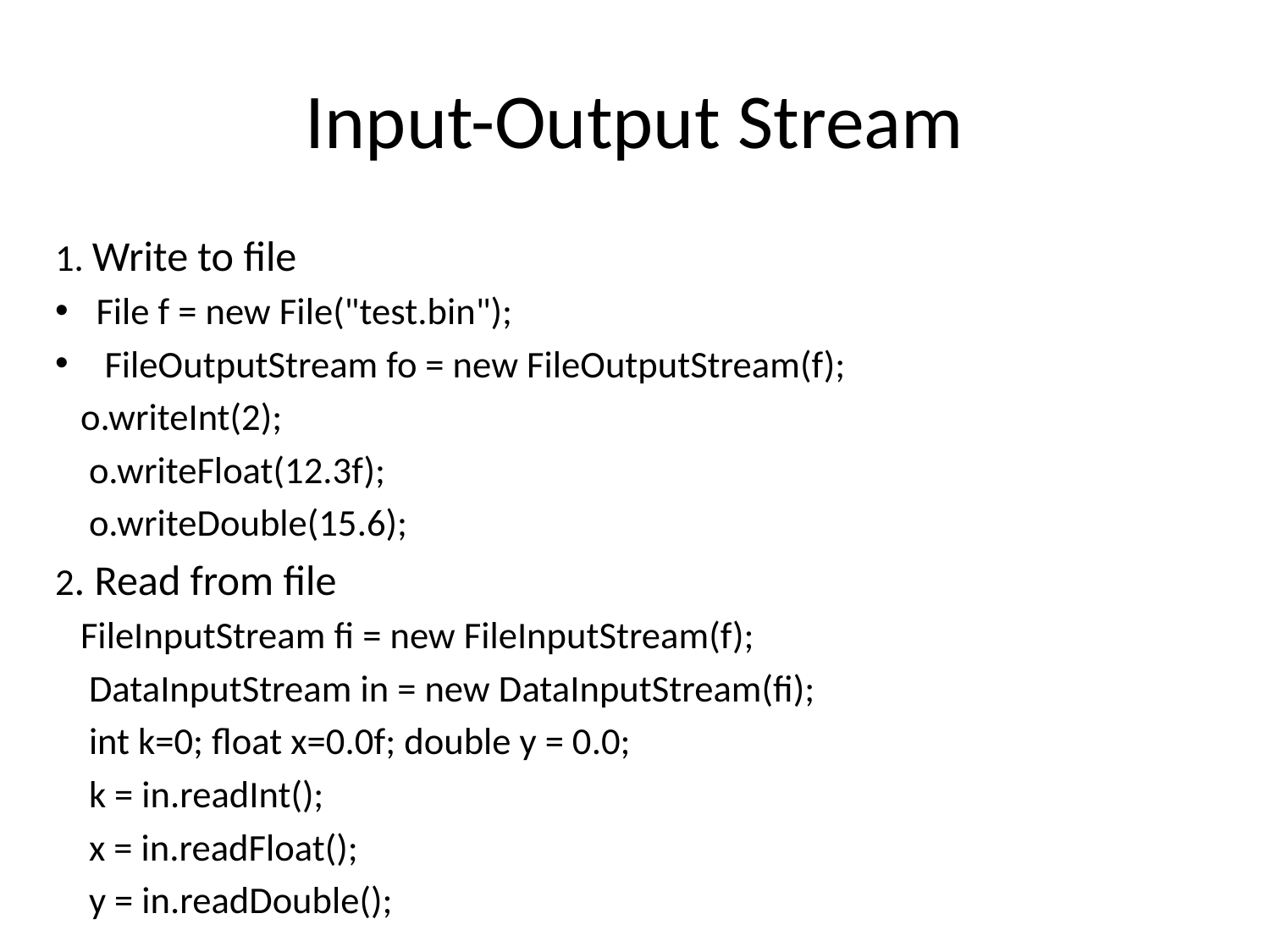

# Input-Output Stream
1. Write to file
File f = new File("test.bin");
 FileOutputStream fo = new FileOutputStream(f);
   o.writeInt(2);
    o.writeFloat(12.3f);
    o.writeDouble(15.6);
2. Read from file
   FileInputStream fi = new FileInputStream(f);
    DataInputStream in = new DataInputStream(fi);
    int k=0; float x=0.0f; double y = 0.0;
    k = in.readInt();
    x = in.readFloat();
    y = in.readDouble();